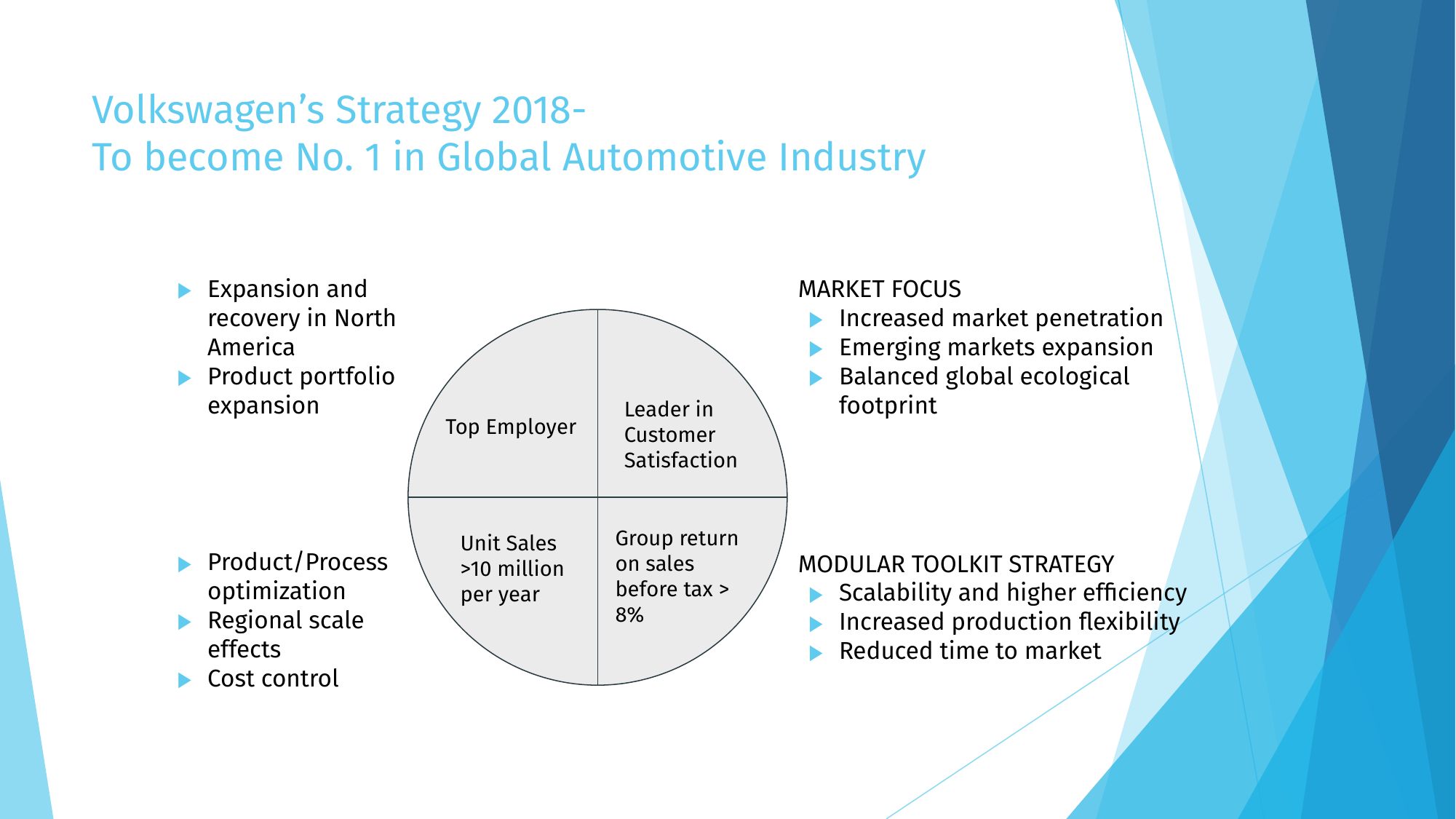

# Volkswagen’s Strategy 2018-
To become No. 1 in Global Automotive Industry
Expansion and recovery in North America
Product portfolio expansion
MARKET FOCUS
Increased market penetration
Emerging markets expansion
Balanced global ecological footprint

Leader in Customer Satisfaction
Top Employer
Group return on sales before tax > 8%
Unit Sales >10 million per year
Product/Process optimization
Regional scale effects
Cost control
MODULAR TOOLKIT STRATEGY
Scalability and higher efficiency
Increased production flexibility
Reduced time to market